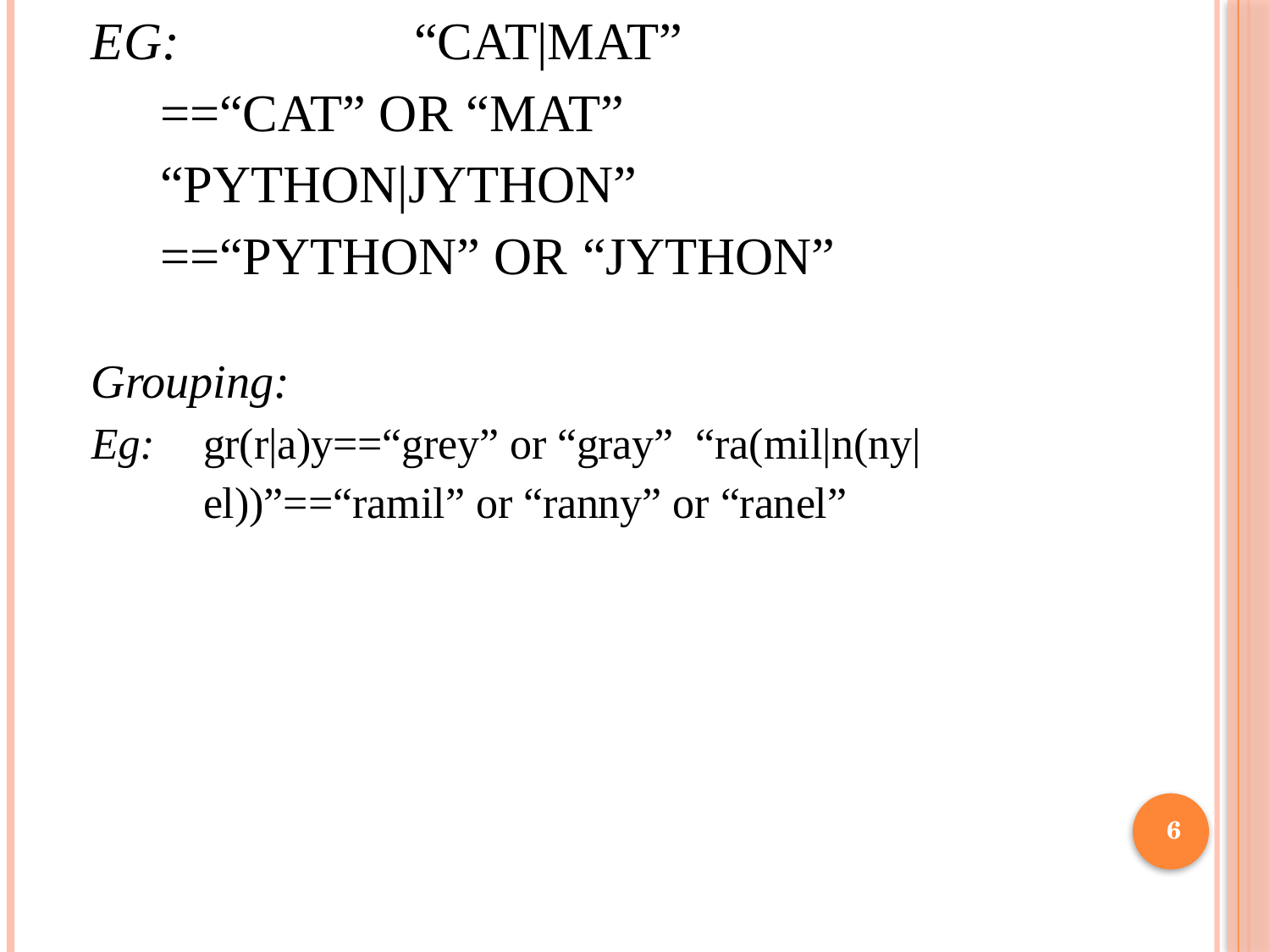

# Alternative:
Eg:		“cat|mat” ==“cat” or “mat”  “python|jython” ==“python” or “jython”
Grouping:
Eg:	gr(r|a)y==“grey” or “gray”  “ra(mil|n(ny|el))”==“ramil” or “ranny” or “ranel”
6